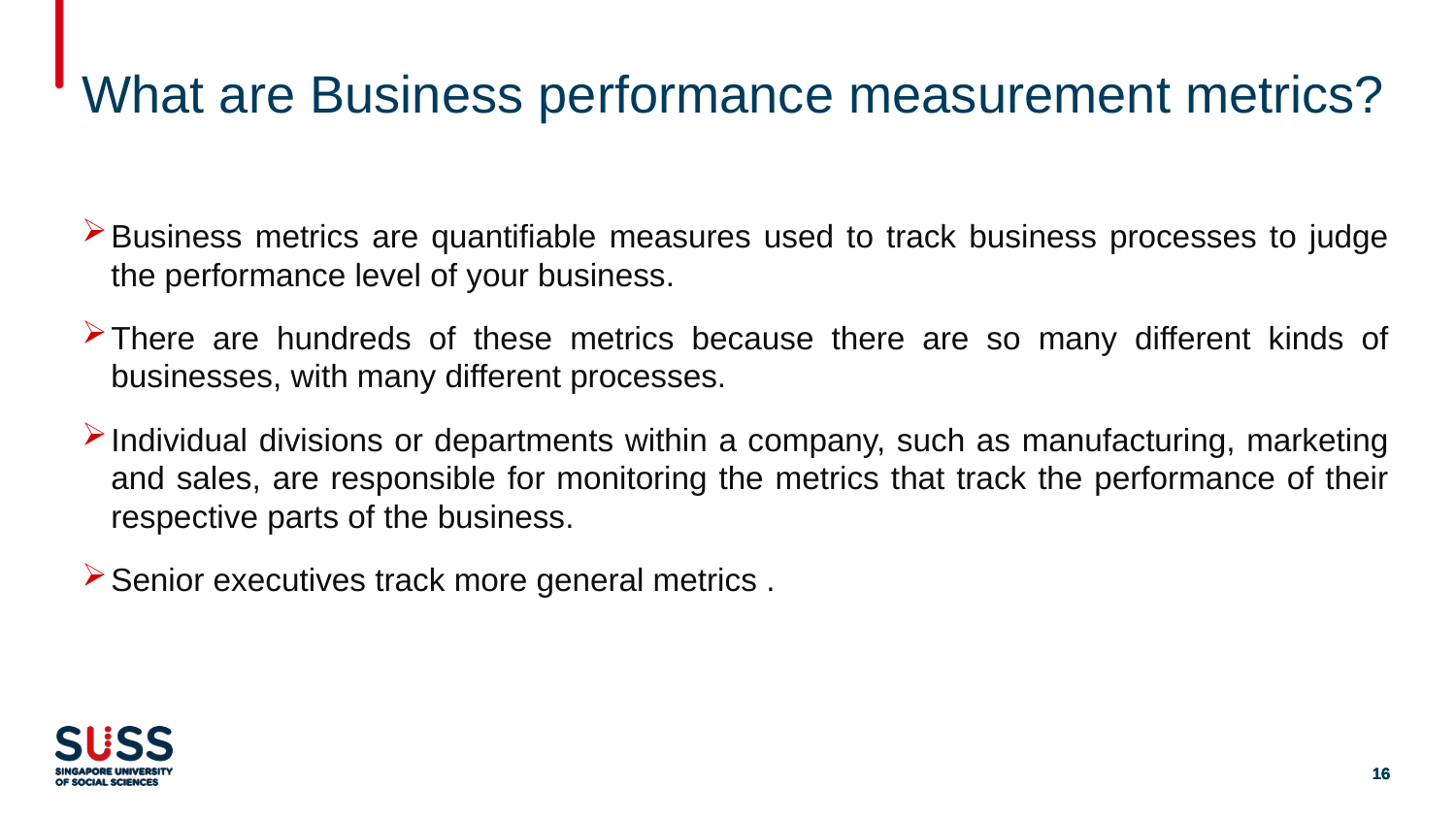

# What are Business performance measurement metrics?

Business metrics are quantifiable measures used to track business processes to judge the performance level of your business.
There are hundreds of these metrics because there are so many different kinds of businesses, with many different processes.
Individual divisions or departments within a company, such as manufacturing, marketing and sales, are responsible for monitoring the metrics that track the performance of their respective parts of the business.
Senior executives track more general metrics .